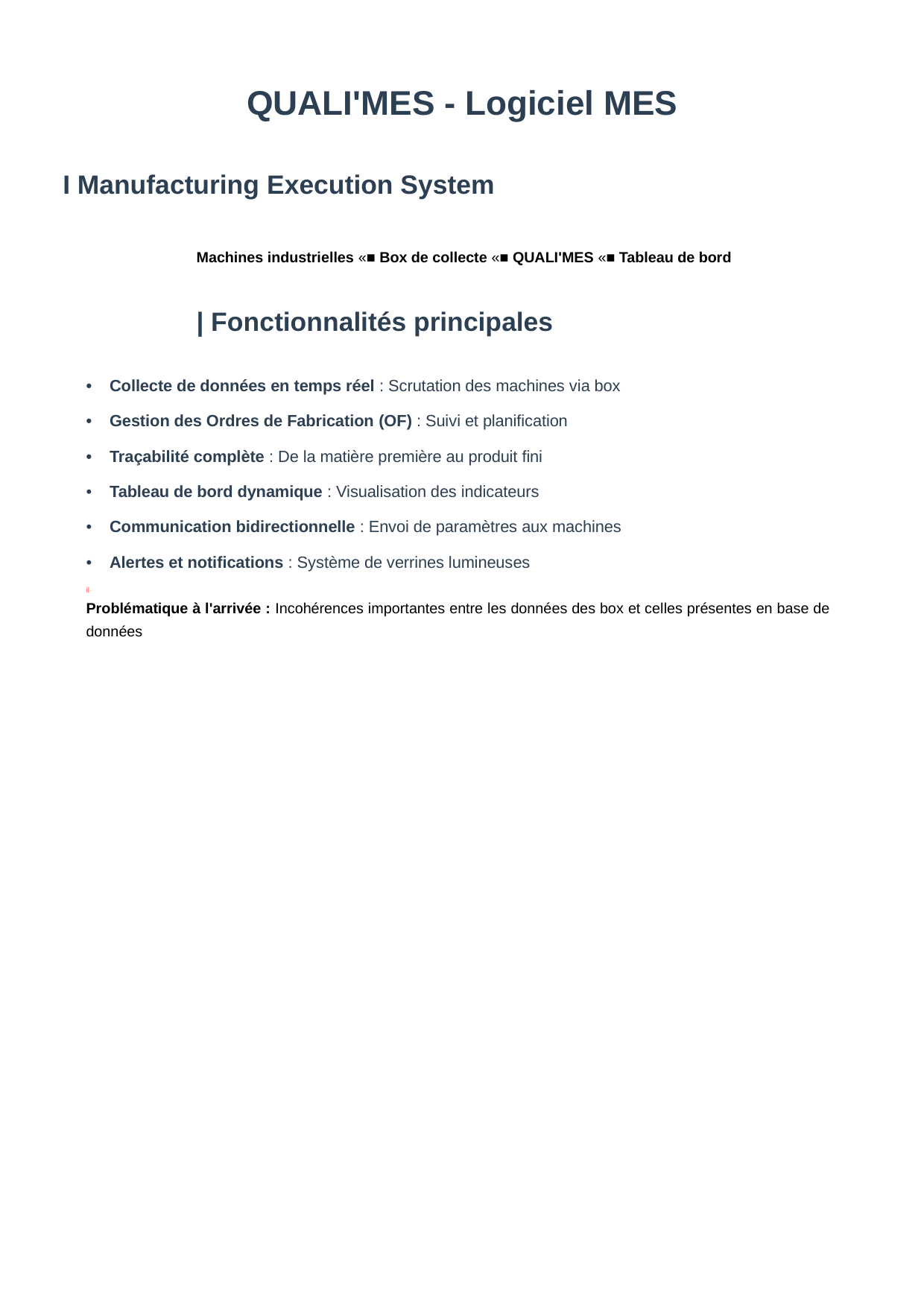

QUALI'MES - Logiciel MES
I Manufacturing Execution System
Machines industrielles «■ Box de collecte «■ QUALI'MES «■ Tableau de bord
| Fonctionnalités principales
•    Collecte de données en temps réel : Scrutation des machines via box
•    Gestion des Ordres de Fabrication (OF) : Suivi et planification
•    Traçabilité complète : De la matière première au produit fini
•    Tableau de bord dynamique : Visualisation des indicateurs
•    Communication bidirectionnelle : Envoi de paramètres aux machines
•    Alertes et notifications : Système de verrines lumineuses
il-
Problématique à l'arrivée : Incohérences importantes entre les données des box et celles présentes en base de données